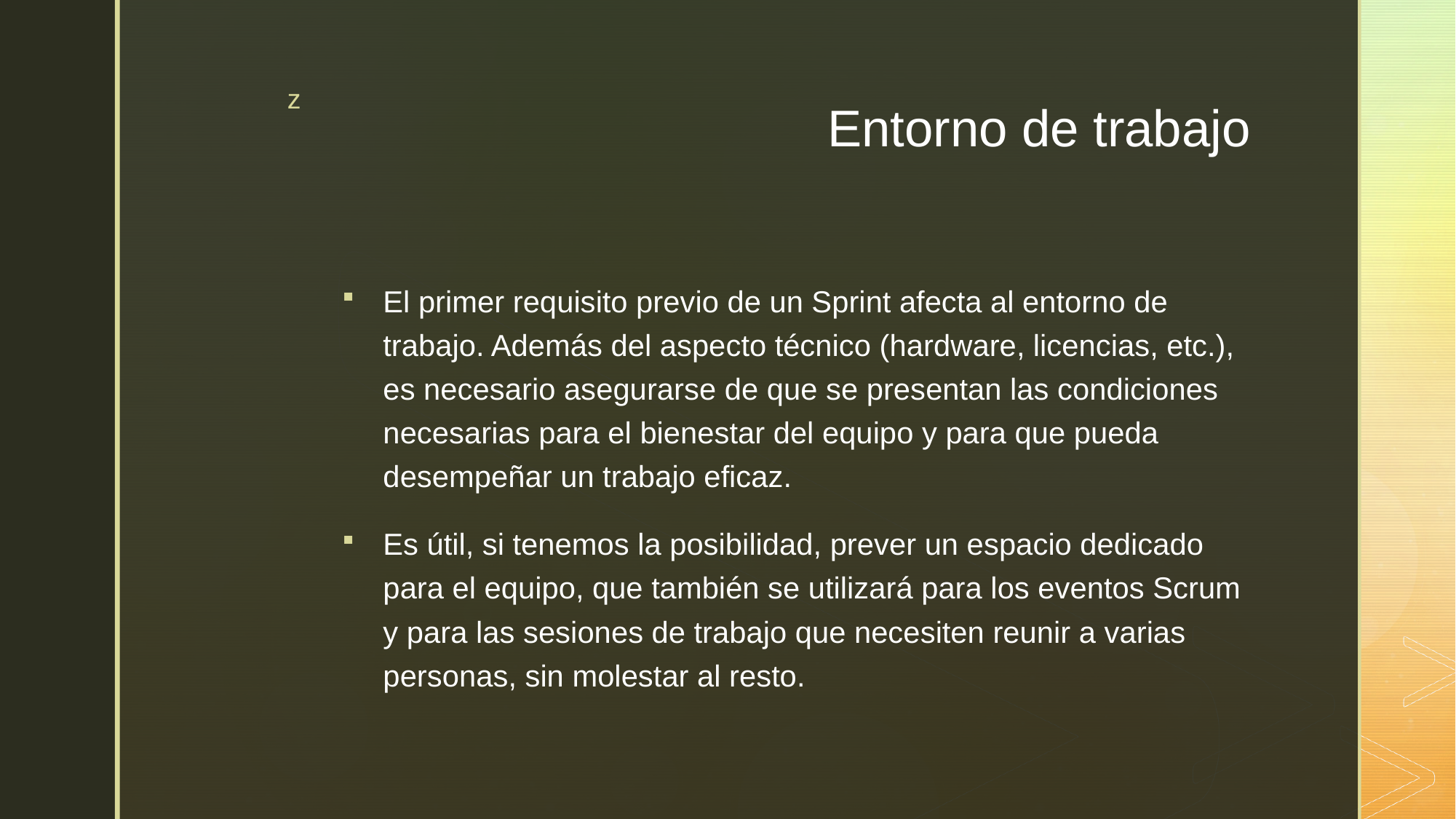

# Entorno de trabajo
El primer requisito previo de un Sprint afecta al entorno de trabajo. Además del aspecto técnico (hardware, licencias, etc.), es necesario asegurarse de que se presentan las condiciones necesarias para el bienestar del equipo y para que pueda desempeñar un trabajo eficaz.
Es útil, si tenemos la posibilidad, prever un espacio dedicado para el equipo, que también se utilizará para los eventos Scrum y para las sesiones de trabajo que necesiten reunir a varias personas, sin molestar al resto.